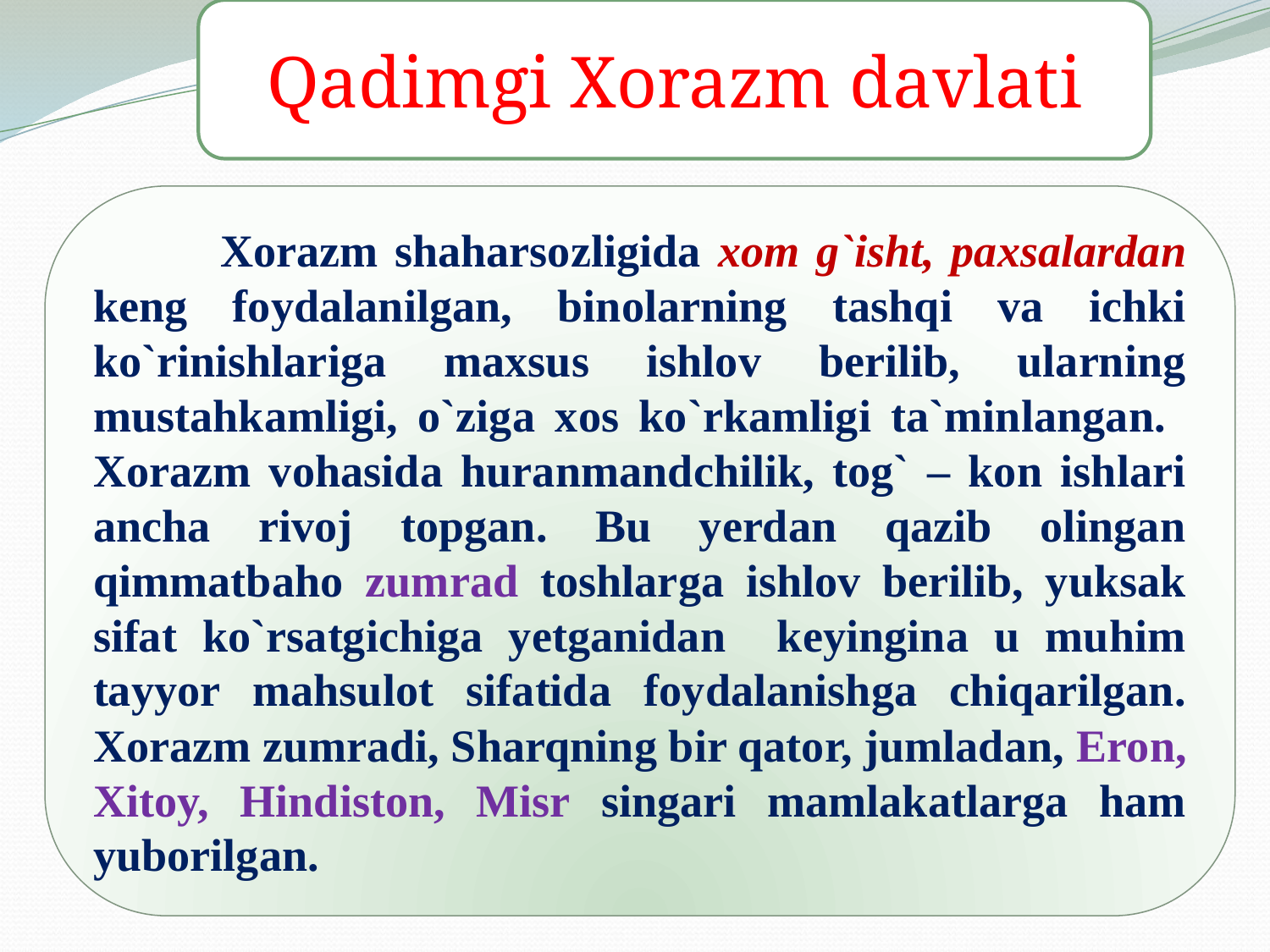

Qadimgi Xorazm davlati
	Xorazm shaharsozligida xom g`isht, paxsalardan keng foydalanilgan, binolarning tashqi va ichki ko`rinishlariga maxsus ishlov berilib, ularning mustahkamligi, o`ziga xos ko`rkamligi ta`minlangan.  Xorazm vohasida huranmandchilik, tog` – kon ishlari ancha rivoj topgan. Bu yerdan qazib olingan qimmatbaho zumrad toshlarga ishlov berilib, yuksak sifat ko`rsatgichiga yetganidan  keyingina u muhim tayyor mahsulot sifatida foydalanishga chiqarilgan. Xorazm zumradi, Sharqning bir qator, jumladan, Eron, Xitoy, Hindiston, Misr singari mamlakatlarga ham yuborilgan.